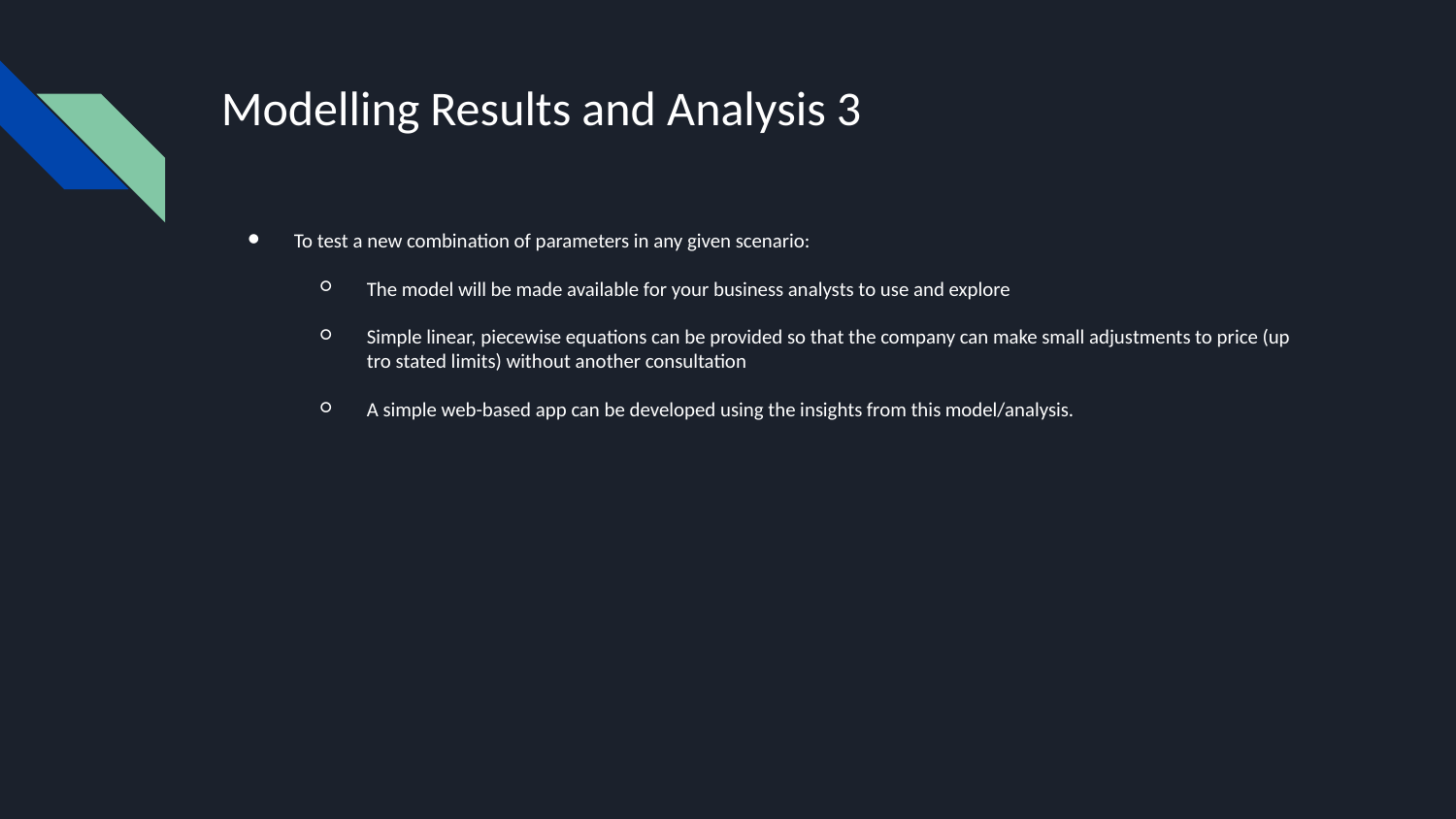

# Modelling Results and Analysis 3

To test a new combination of parameters in any given scenario:

The model will be made available for your business analysts to use and explore

Simple linear, piecewise equations can be provided so that the company can make small adjustments to price (up tro stated limits) without another consultation

A simple web-based app can be developed using the insights from this model/analysis.